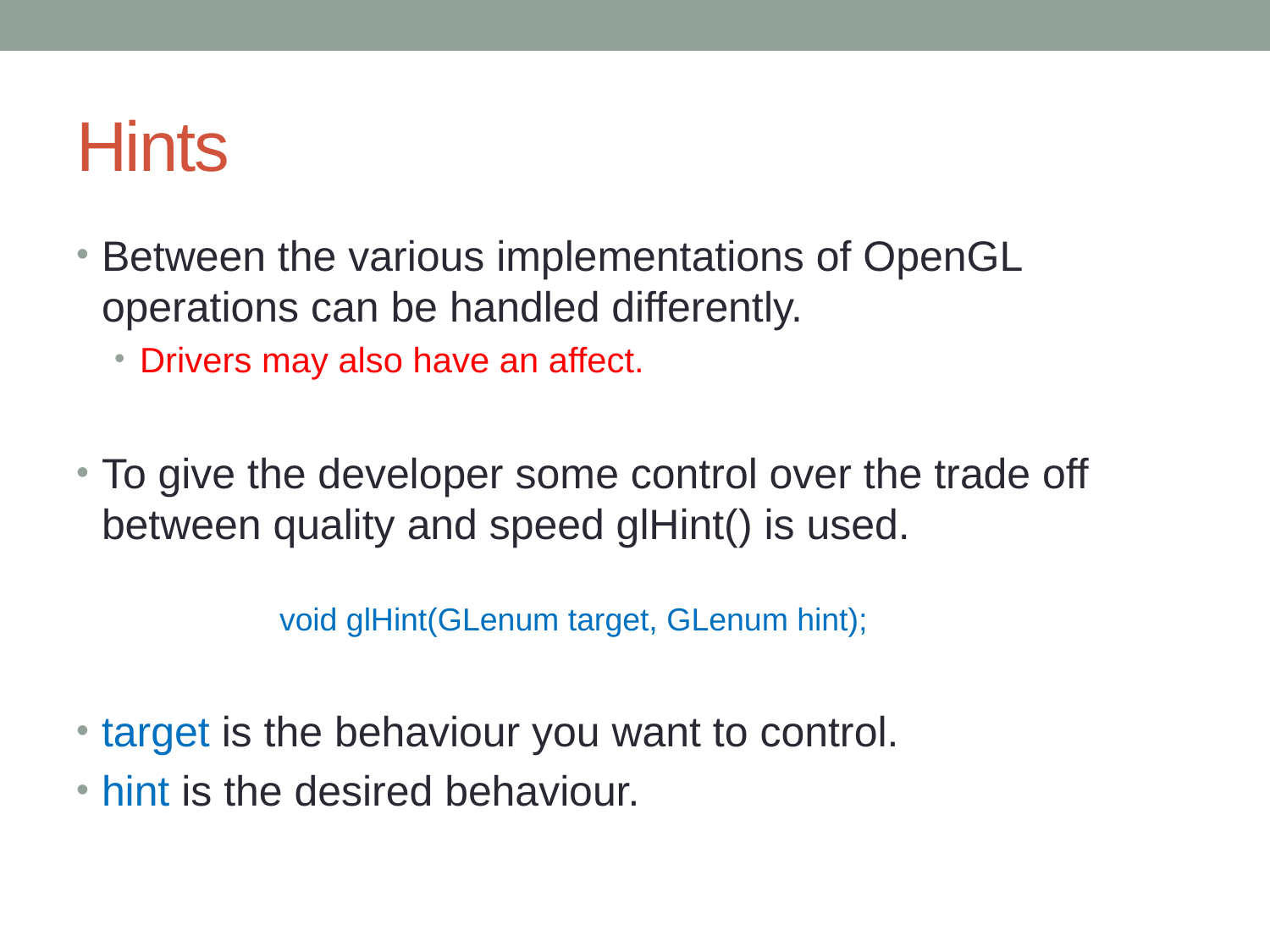

# Hints
Between the various implementations of OpenGL operations can be handled differently.
Drivers may also have an affect.

To give the developer some control over the trade off between quality and speed glHint() is used.

	void glHint(GLenum target, GLenum hint);

target is the behaviour you want to control.
hint is the desired behaviour.